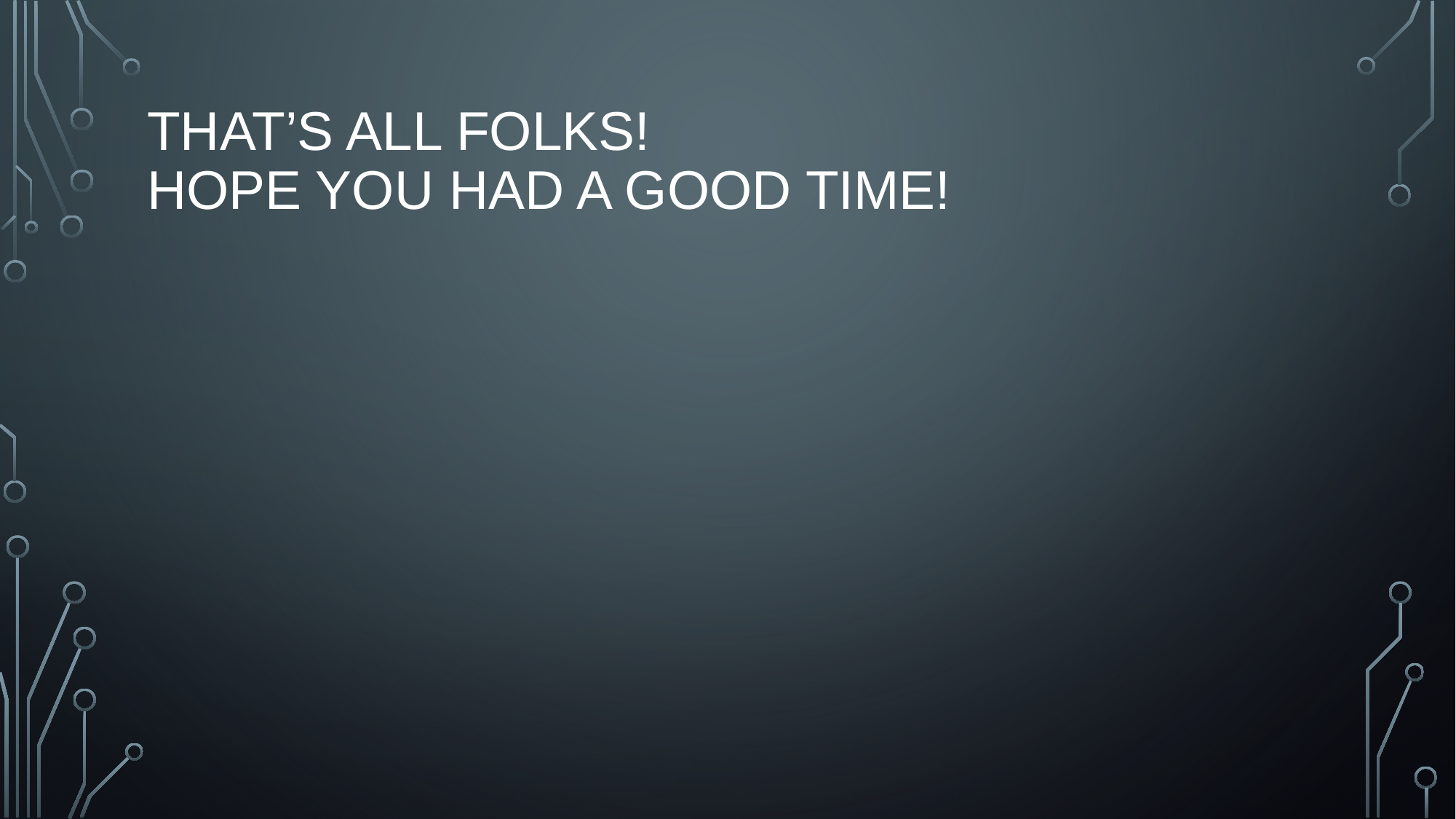

# That’s all folks! Hope you had a good time!